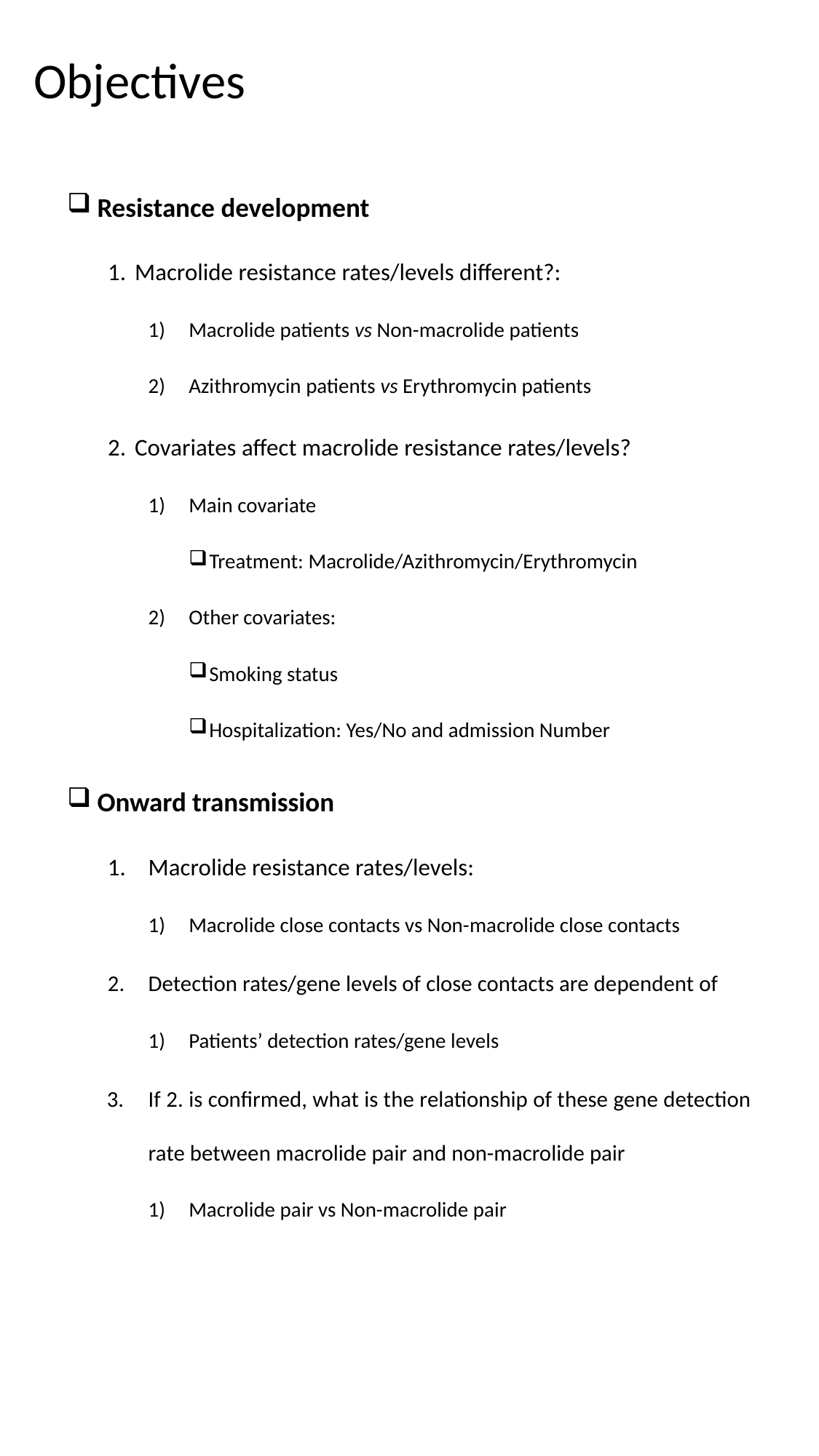

# Objectives
 Resistance development
Macrolide resistance rates/levels different?:
Macrolide patients vs Non-macrolide patients
Azithromycin patients vs Erythromycin patients
Covariates affect macrolide resistance rates/levels?
Main covariate
Treatment: Macrolide/Azithromycin/Erythromycin
Other covariates:
Smoking status
Hospitalization: Yes/No and admission Number
 Onward transmission
Macrolide resistance rates/levels:
Macrolide close contacts vs Non-macrolide close contacts
Detection rates/gene levels of close contacts are dependent of
Patients’ detection rates/gene levels
If 2. is confirmed, what is the relationship of these gene detection rate between macrolide pair and non-macrolide pair
Macrolide pair vs Non-macrolide pair